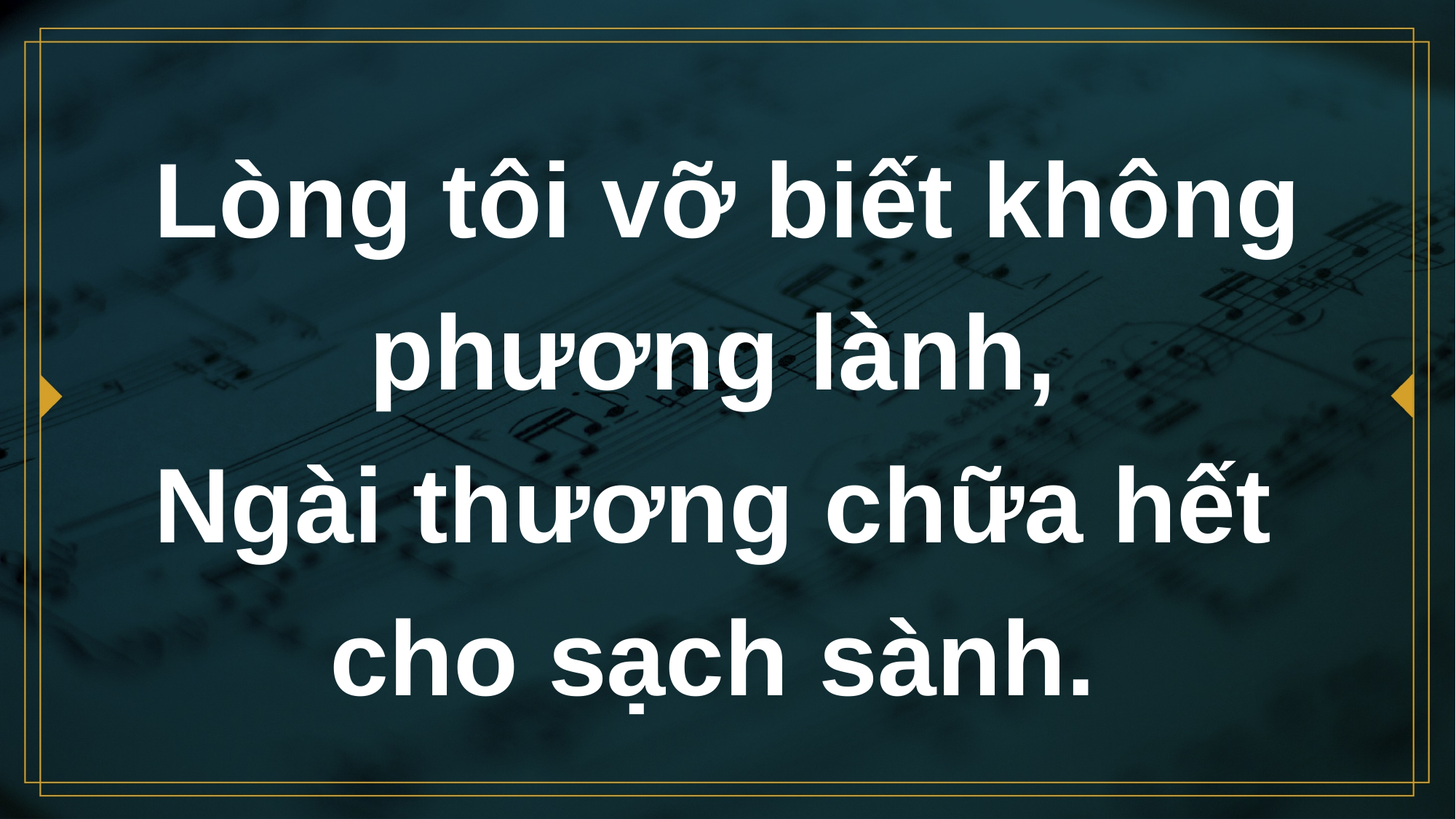

# Lòng tôi vỡ biết không phương lành, Ngài thương chữa hết cho sạch sành.